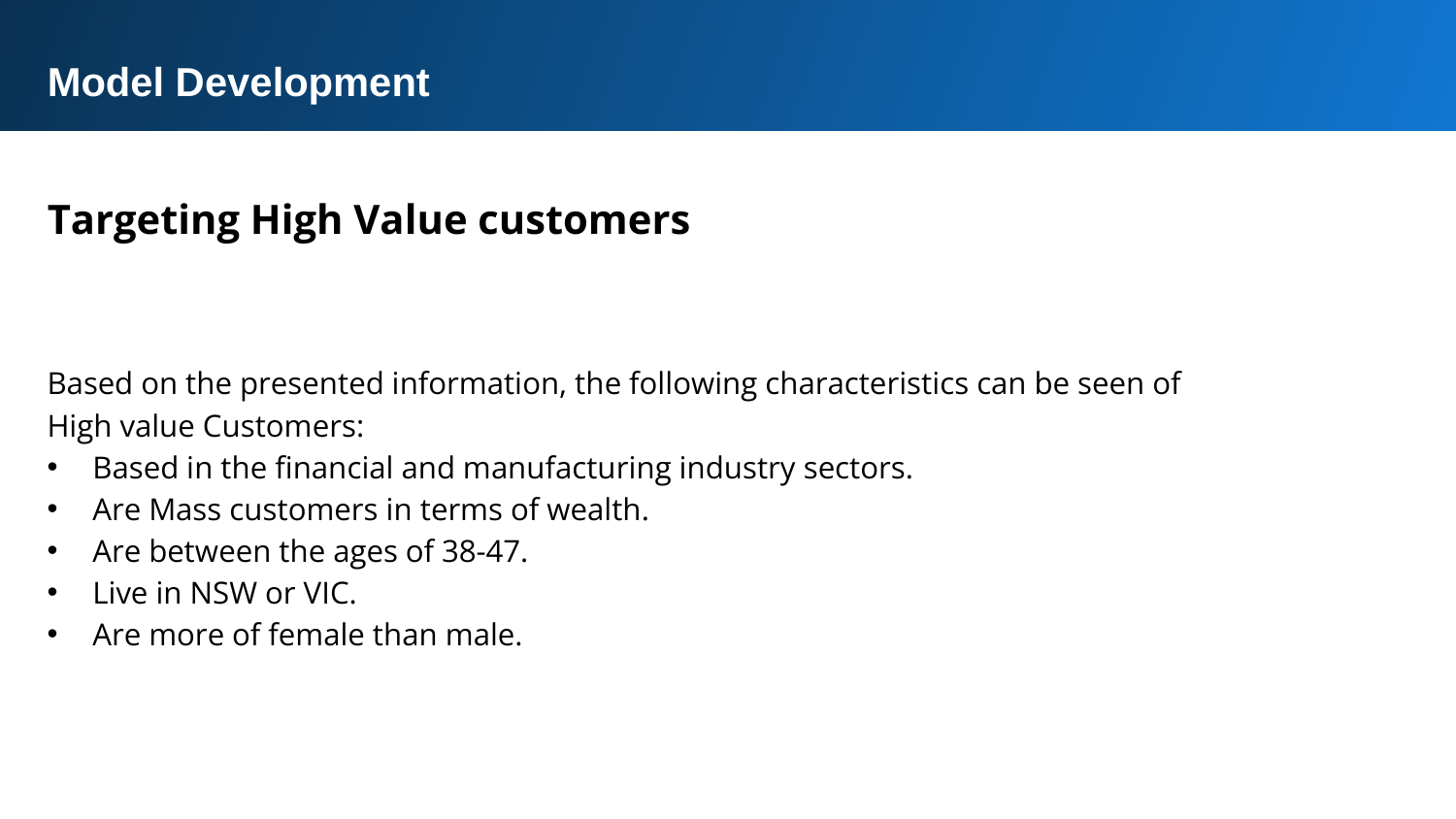

Model Development
Targeting High Value customers
Based on the presented information, the following characteristics can be seen of High value Customers:
Based in the financial and manufacturing industry sectors.
Are Mass customers in terms of wealth.
Are between the ages of 38-47.
Live in NSW or VIC.
Are more of female than male.